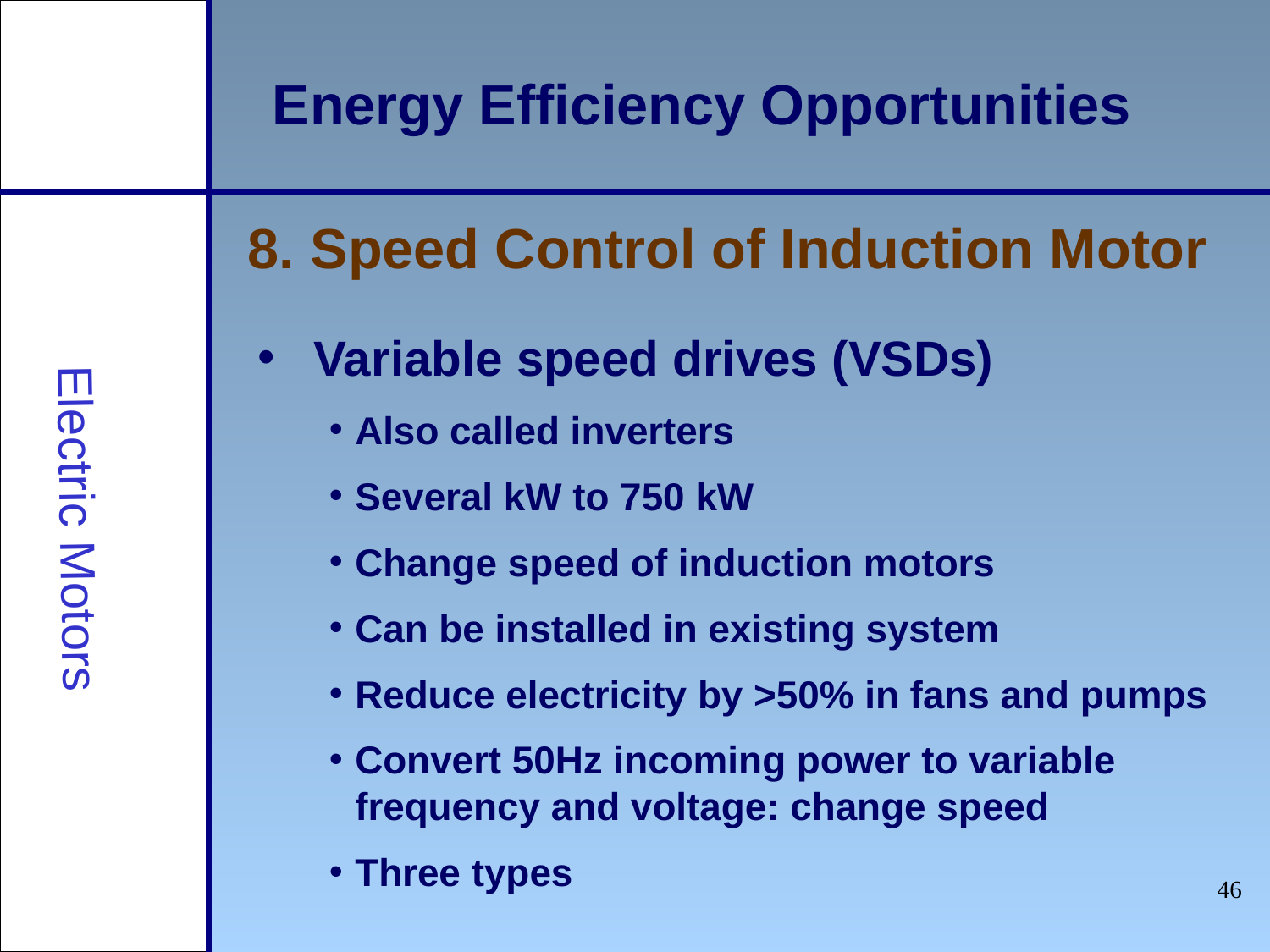

Energy Efficiency Opportunities
8. Speed Control of Induction Motor
Variable speed drives (VSDs)
Also called inverters
Several kW to 750 kW
Change speed of induction motors
Can be installed in existing system
Reduce electricity by >50% in fans and pumps
Convert 50Hz incoming power to variable frequency and voltage: change speed
Three types

Electric Motors
46